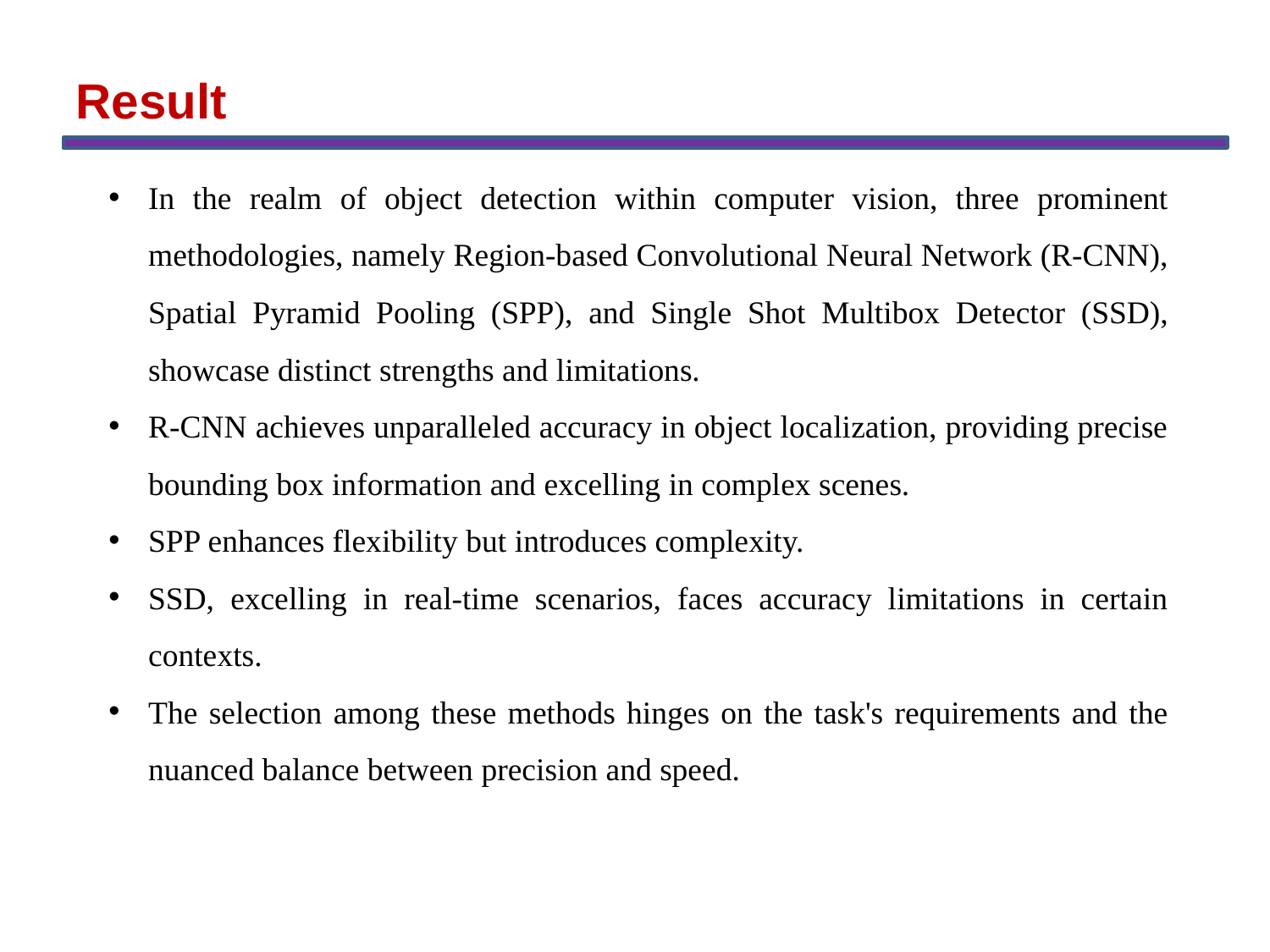

Result

In the realm of object detection within computer vision, three prominent methodologies, namely Region-based Convolutional Neural Network (R-CNN), Spatial Pyramid Pooling (SPP), and Single Shot Multibox Detector (SSD), showcase distinct strengths and limitations.
R-CNN achieves unparalleled accuracy in object localization, providing precise bounding box information and excelling in complex scenes.
SPP enhances flexibility but introduces complexity.
SSD, excelling in real-time scenarios, faces accuracy limitations in certain contexts.
The selection among these methods hinges on the task's requirements and the nuanced balance between precision and speed.